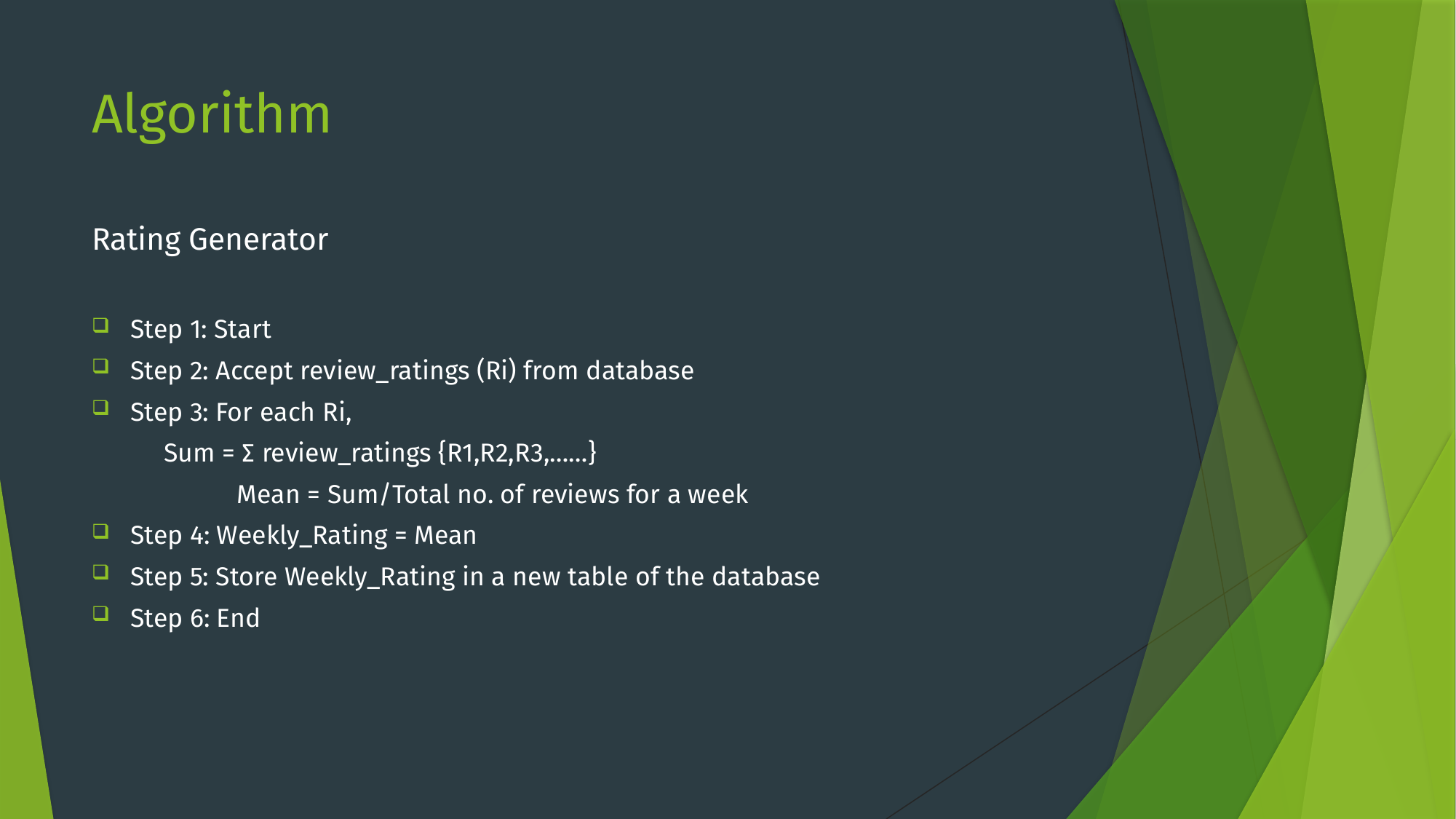

# Algorithm
Rating Generator

Step 1: Start
Step 2: Accept review_ratings (Ri) from database
Step 3: For each Ri,
 			Sum = ∑ review_ratings {R1,R2,R3,……}
                     Mean = Sum/Total no. of reviews for a week
Step 4: Weekly_Rating = Mean
Step 5: Store Weekly_Rating in a new table of the database
Step 6: End